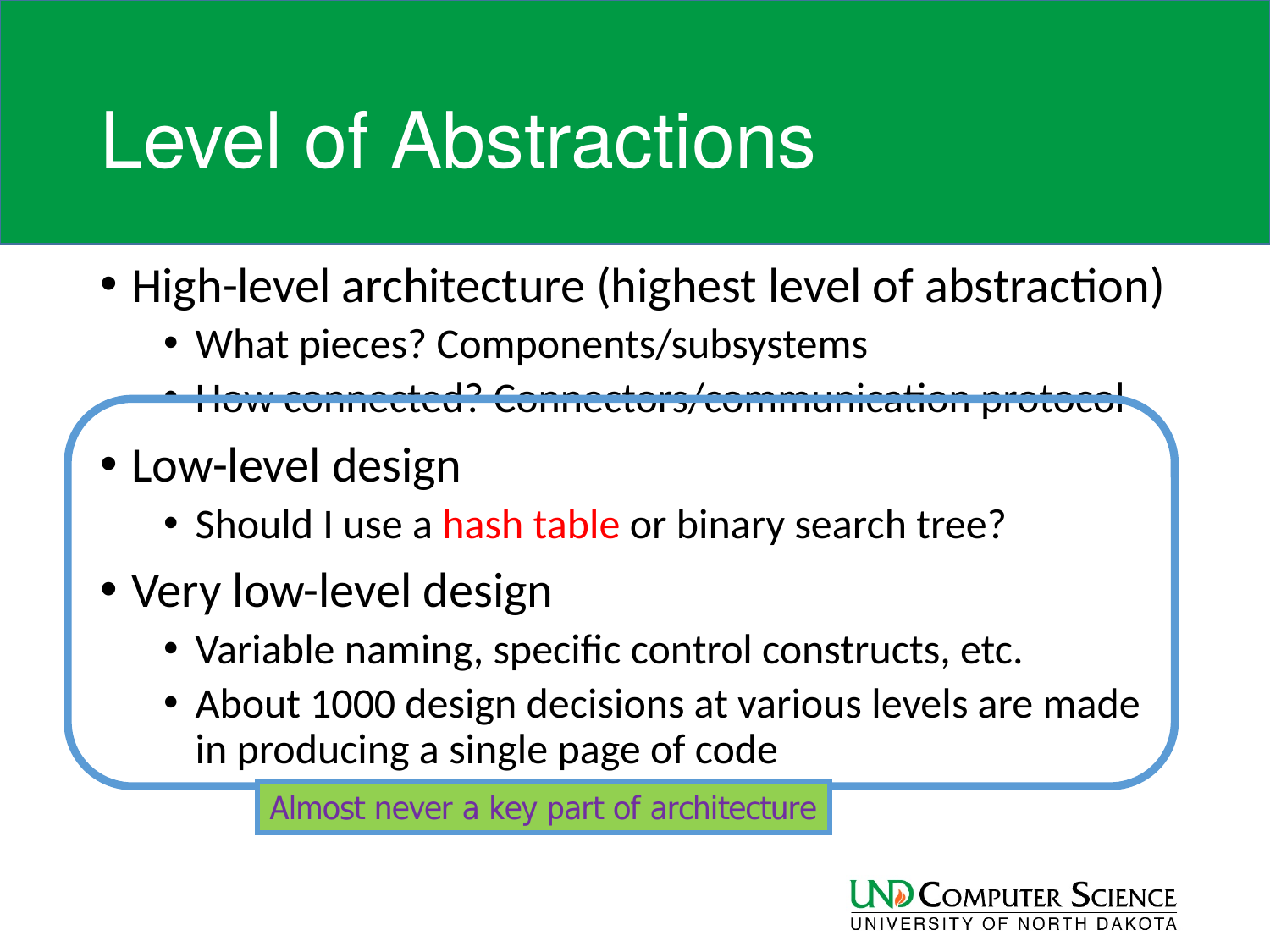

# Level of Abstractions
High-level architecture (highest level of abstraction)
What pieces? Components/subsystems
How connected? Connectors/communication protocol
Low-level design
Should I use a hash table or binary search tree?
Very low-level design
Variable naming, specific control constructs, etc.
About 1000 design decisions at various levels are made in producing a single page of code

Almost never a key part of architecture
9